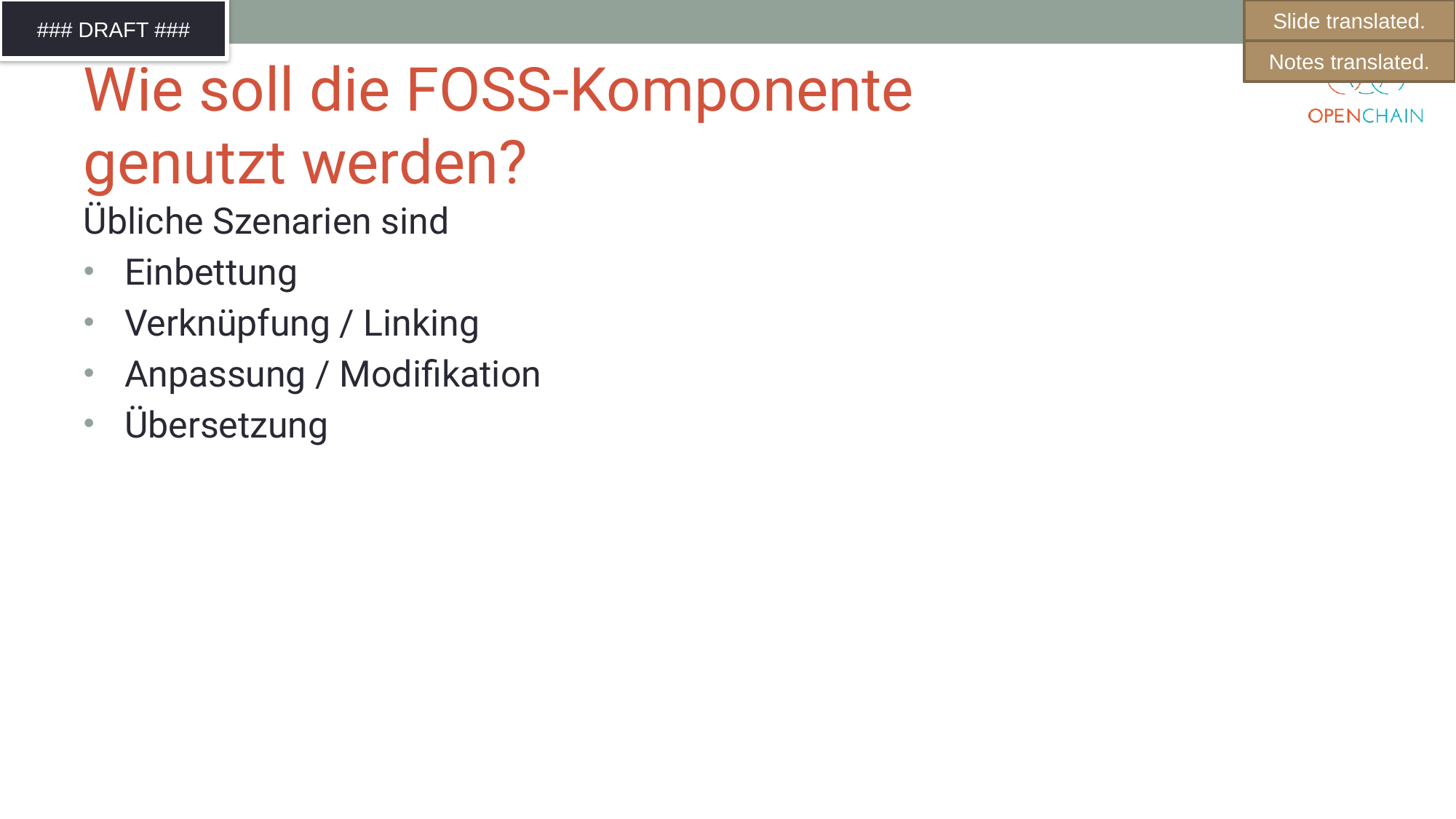

Slide translated.
Notes translated.
# Wie soll die FOSS-Komponente genutzt werden?
Übliche Szenarien sind
Einbettung
Verknüpfung / Linking
Anpassung / Modifikation
Übersetzung